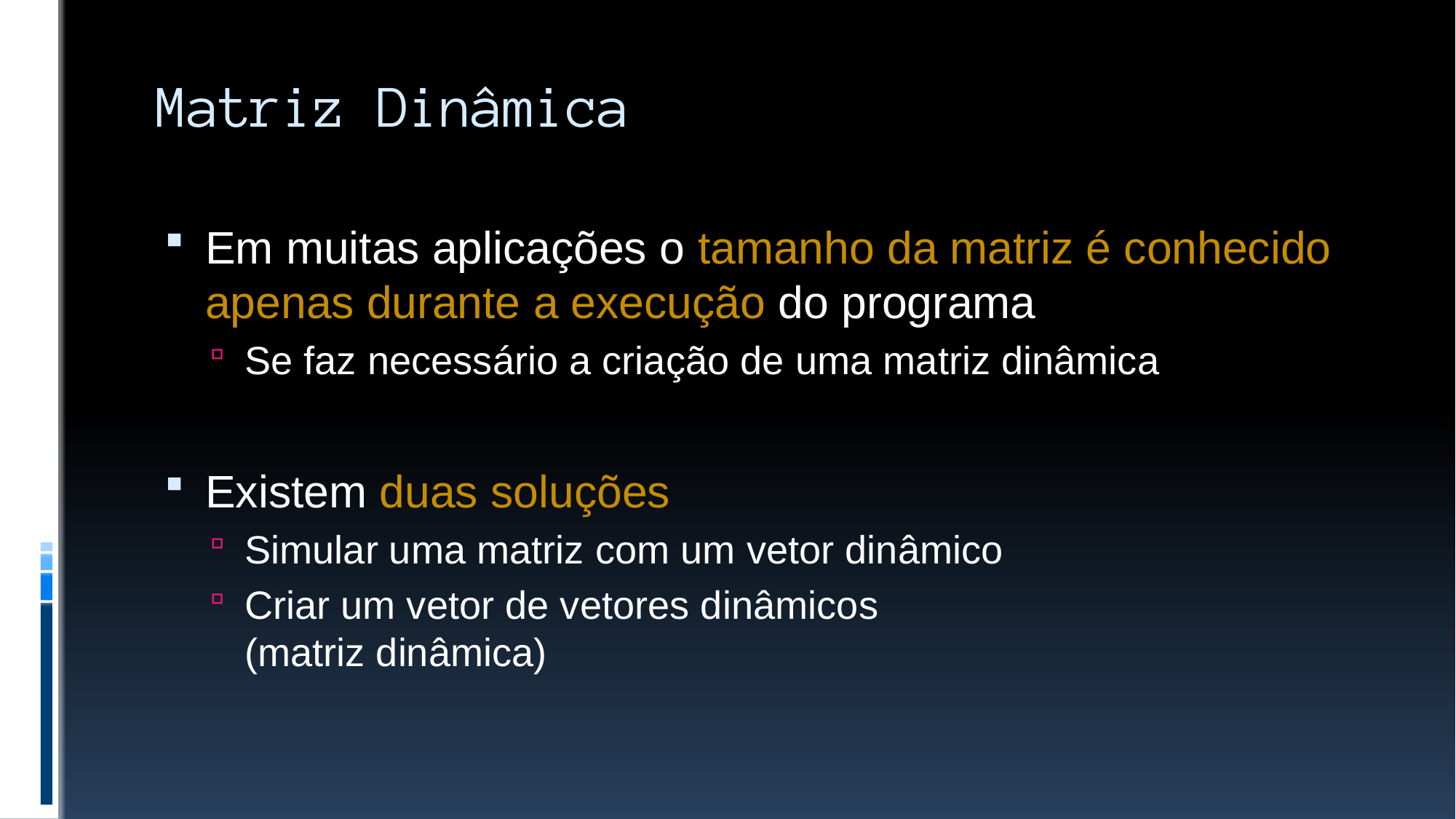

# Matriz Dinâmica
Em muitas aplicações o tamanho da matriz é conhecido apenas durante a execução do programa
Se faz necessário a criação de uma matriz dinâmica

Existem duas soluções
Simular uma matriz com um vetor dinâmico
Criar um vetor de vetores dinâmicos
(matriz dinâmica)